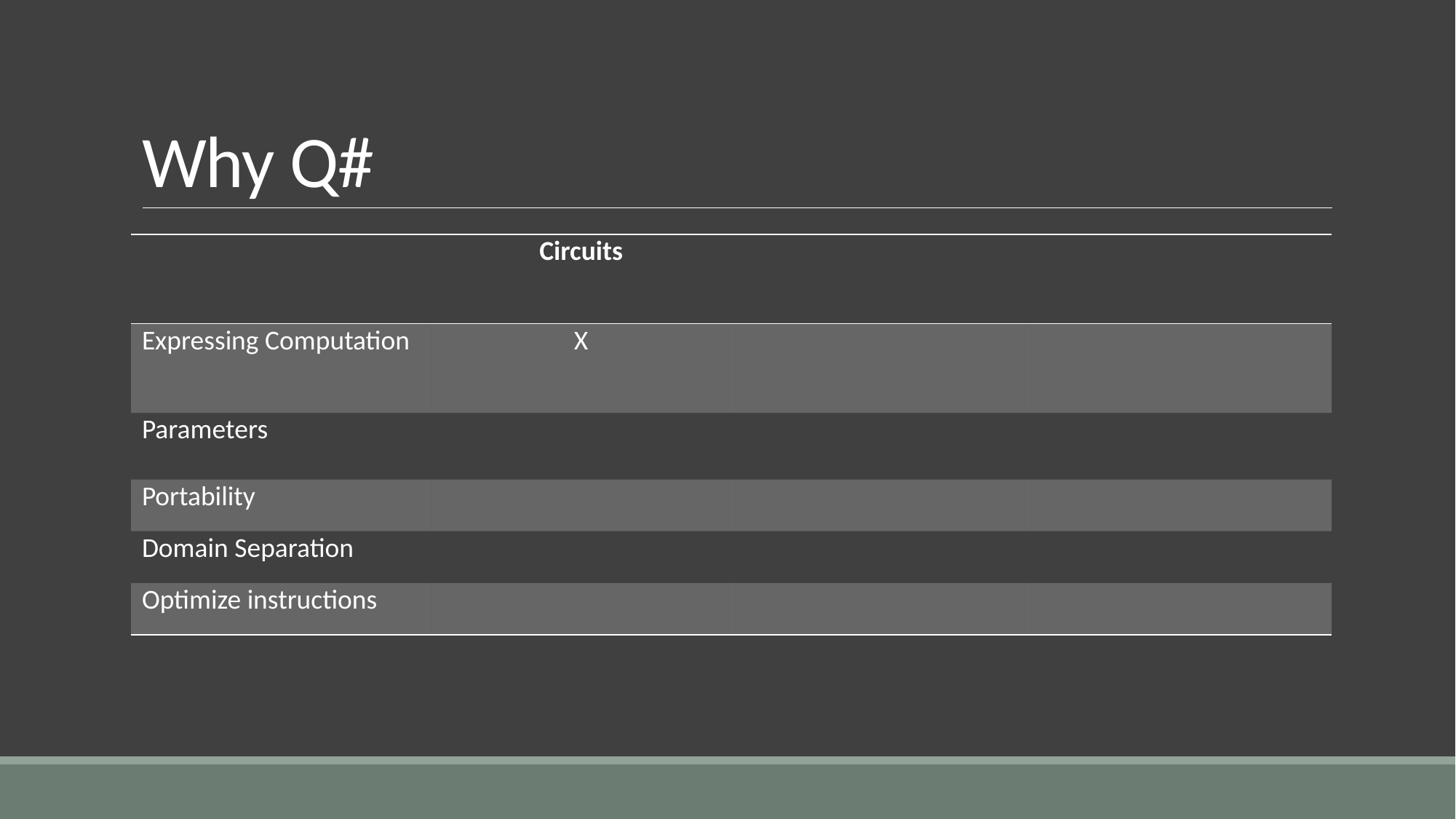

# Why Q#
|  | Circuits |  |  |
| --- | --- | --- | --- |
| Expressing Computation | X |  |  |
| Parameters |  |  |  |
| Portability |  |  |  |
| Domain Separation |  |  |  |
| Optimize instructions |  |  |  |